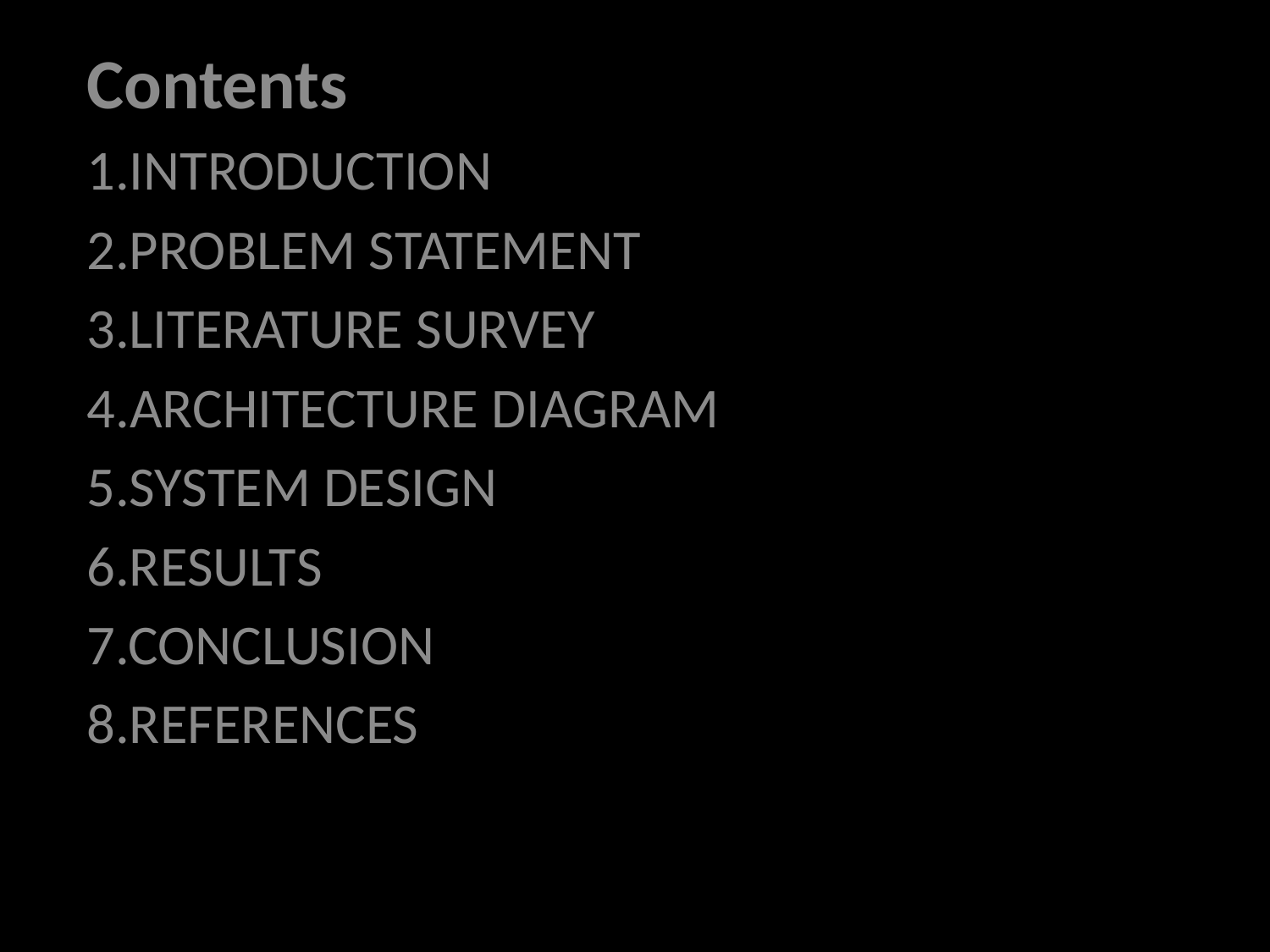

# jtf
Contents
1.INTRODUCTION
2.PROBLEM STATEMENT
3.LITERATURE SURVEY
4.ARCHITECTURE DIAGRAM
5.SYSTEM DESIGN
6.RESULTS
7.CONCLUSION
8.REFERENCES